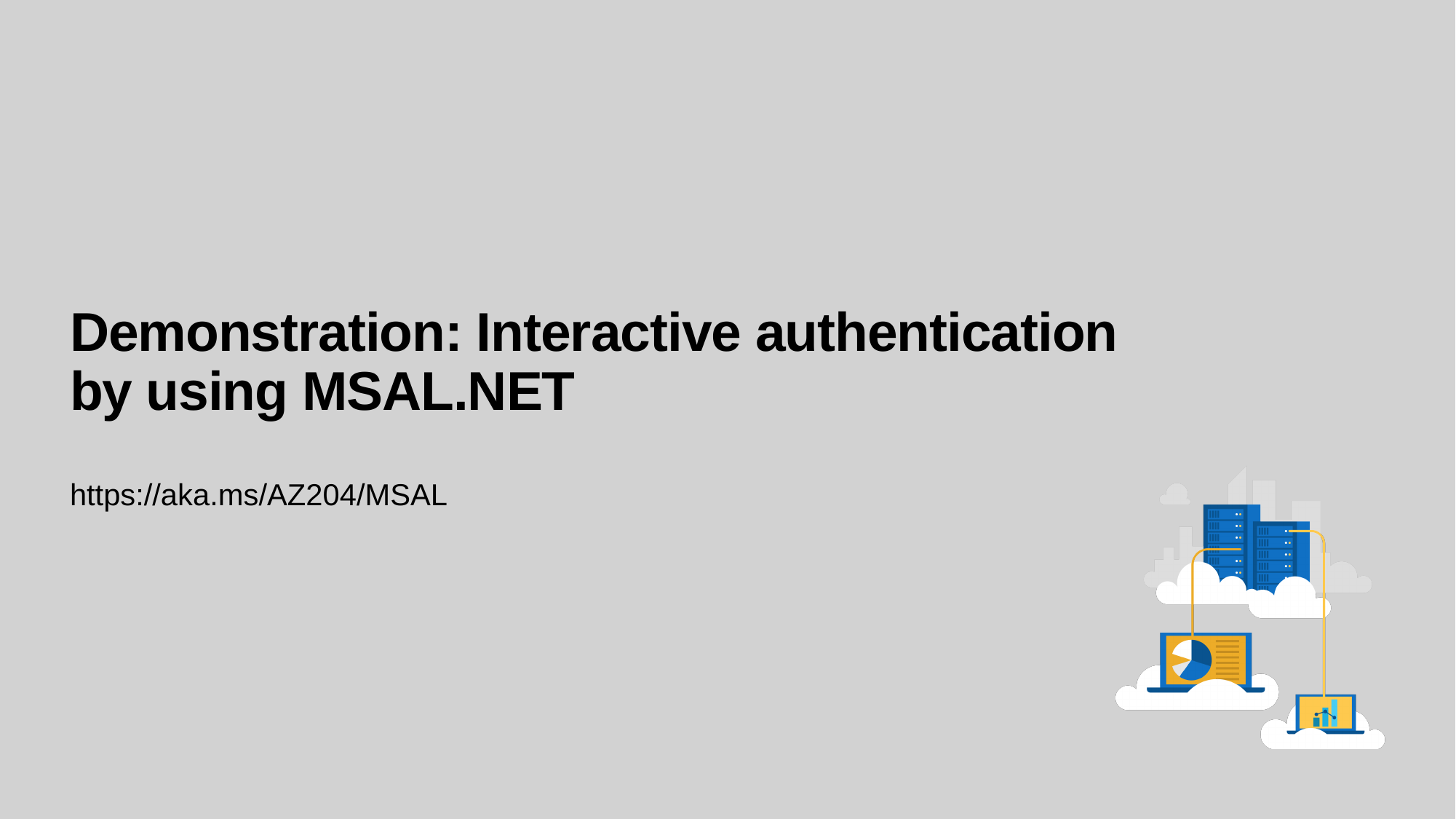

# Demonstration: Interactive authentication by using MSAL.NET
https://aka.ms/AZ204/MSAL